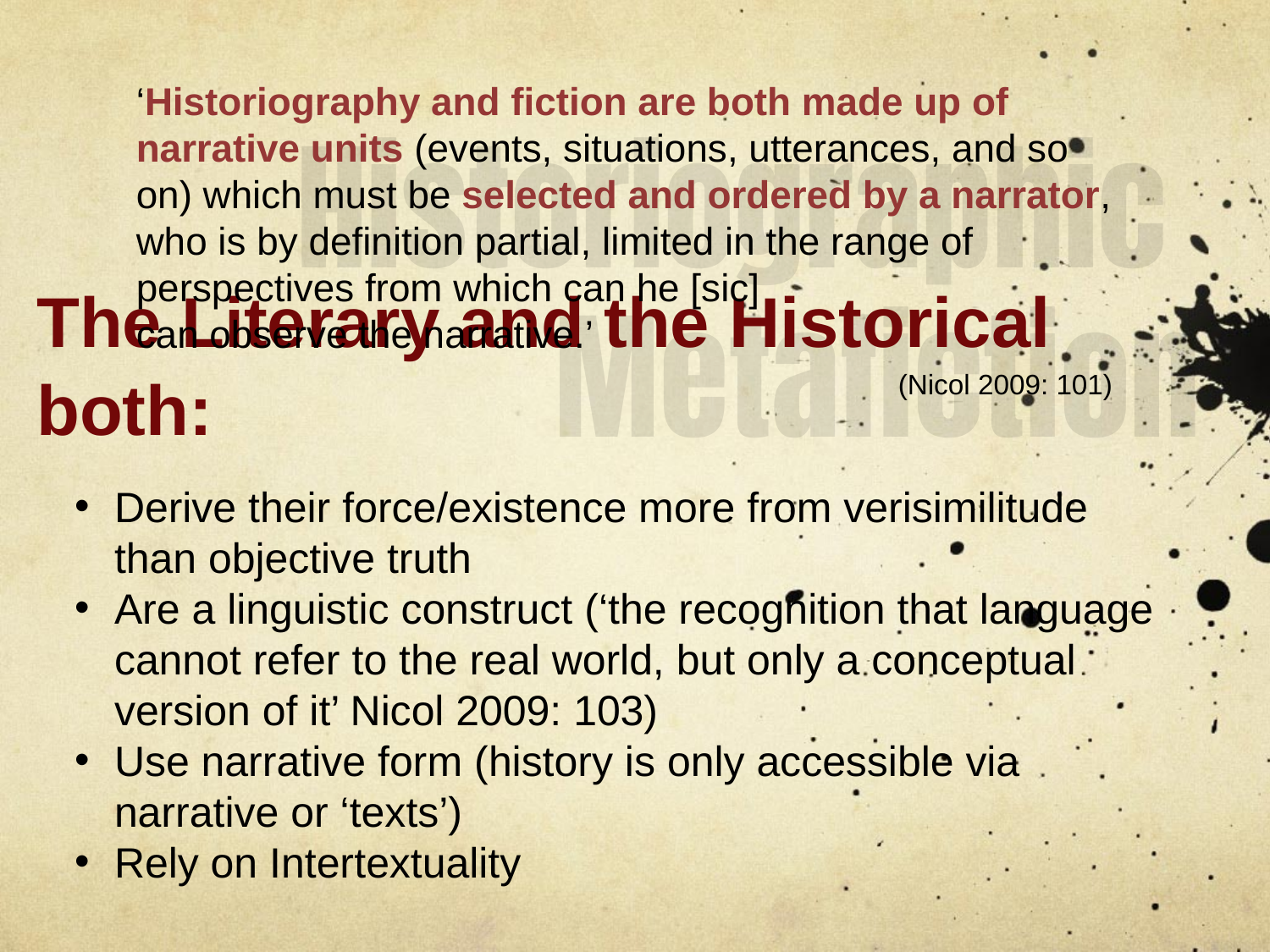

‘Historiography and fiction are both made up of narrative units (events, situations, utterances, and so on) which must be selected and ordered by a narrator, who is by definition partial, limited in the range of perspectives from which can he [sic]
can observe the narrative.’
						(Nicol 2009: 101)
Historiographic
Metafiction
# The Literary and the Historical both:
Derive their force/existence more from verisimilitude than objective truth
Are a linguistic construct (‘the recognition that language cannot refer to the real world, but only a conceptual version of it’ Nicol 2009: 103)
Use narrative form (history is only accessible via narrative or ‘texts’)
Rely on Intertextuality